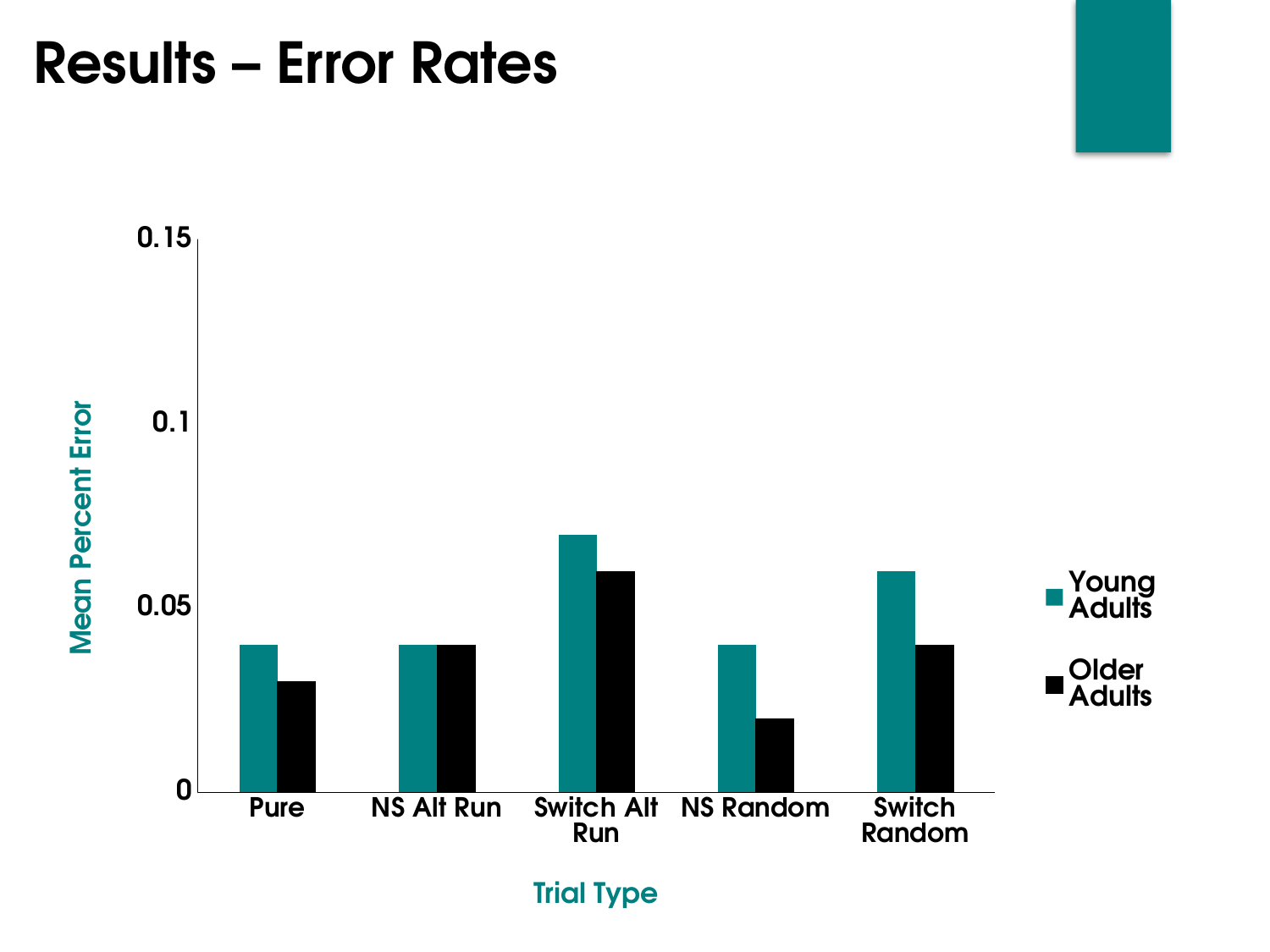

Results – Error Rates

### Chart

| Category | Young Adults | Older Adults |
|---|---|---|
| Pure | 0.04 | 0.03 |
| NS Alt Run | 0.04 | 0.04 |
| Switch Alt Run | 0.07 | 0.06 |
| NS Random | 0.04 | 0.02 |
| Switch Random | 0.06 | 0.04 |